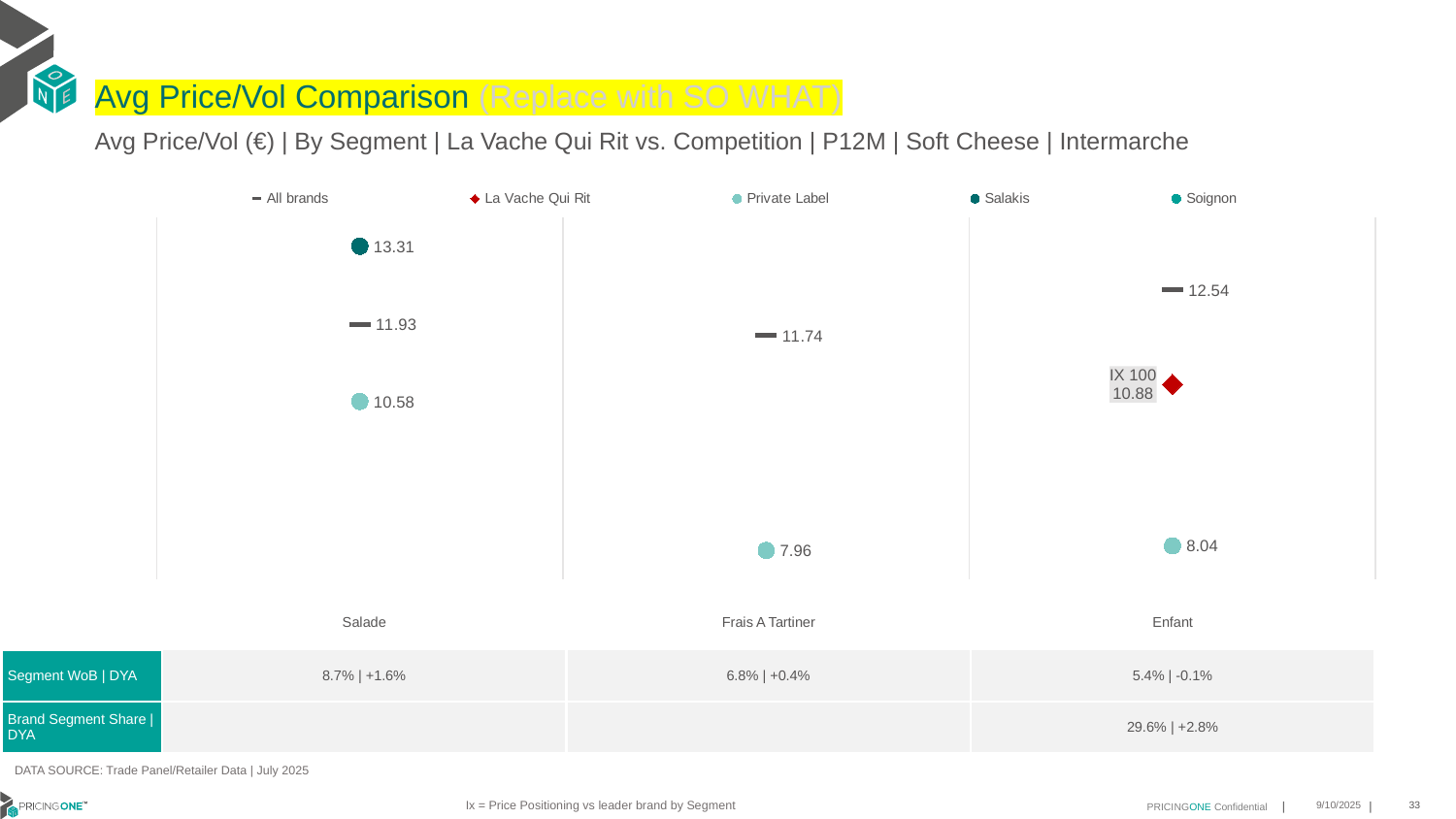

# Avg Price/Vol Comparison (Replace with SO WHAT)
Avg Price/Vol (€) | By Segment | La Vache Qui Rit vs. Competition | P12M | Soft Cheese | Intermarche

### Chart

| Category | All brands | La Vache Qui Rit | Private Label | Salakis | Soignon |
|---|---|---|---|---|---|
| None | 11.93 | None | 10.58 | 13.31 | None |
| None | 11.74 | None | 7.96 | None | None |
| IX 100 | 12.54 | 10.88 | 8.04 | None | None |
|  | Salade | Frais A Tartiner | Enfant |
| --- | --- | --- | --- |
| Segment WoB | DYA | 8.7% | +1.6% | 6.8% | +0.4% | 5.4% | -0.1% |
| Brand Segment Share | DYA |  |  | 29.6% | +2.8% |
DATA SOURCE: Trade Panel/Retailer Data | July 2025
Ix = Price Positioning vs leader brand by Segment
9/10/2025
33